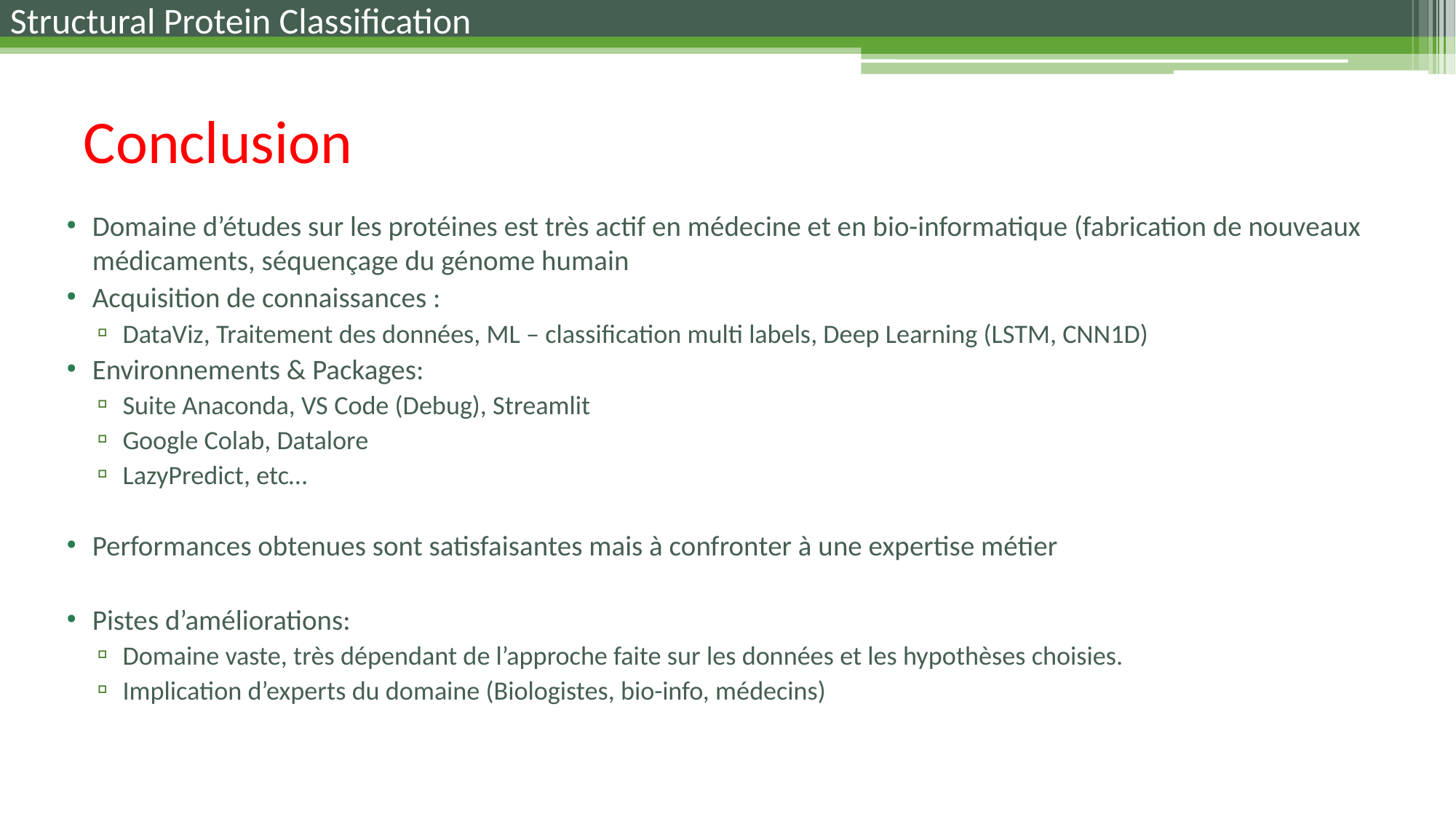

Structural Protein Classification
# Conclusion
Domaine d’études sur les protéines est très actif en médecine et en bio-informatique (fabrication de nouveaux médicaments, séquençage du génome humain
Acquisition de connaissances :
DataViz, Traitement des données, ML – classification multi labels, Deep Learning (LSTM, CNN1D)
Environnements & Packages:
Suite Anaconda, VS Code (Debug), Streamlit
Google Colab, Datalore
LazyPredict, etc…

Performances obtenues sont satisfaisantes mais à confronter à une expertise métier

Pistes d’améliorations:
Domaine vaste, très dépendant de l’approche faite sur les données et les hypothèses choisies.
Implication d’experts du domaine (Biologistes, bio-info, médecins)